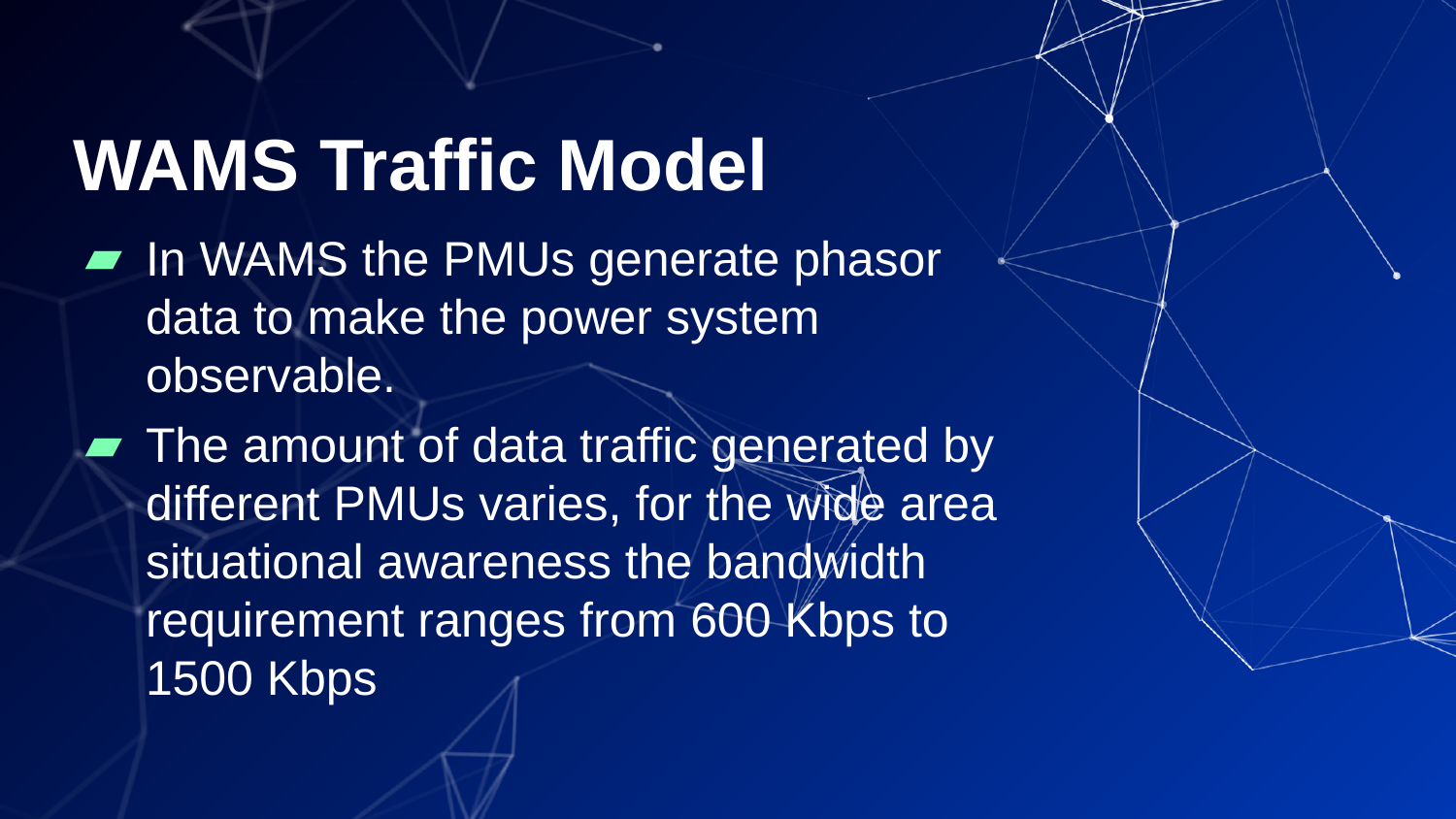

# WAMS Traffic Model
In WAMS the PMUs generate phasor data to make the power system observable.
The amount of data traffic generated by different PMUs varies, for the wide area situational awareness the bandwidth requirement ranges from 600 Kbps to 1500 Kbps
9